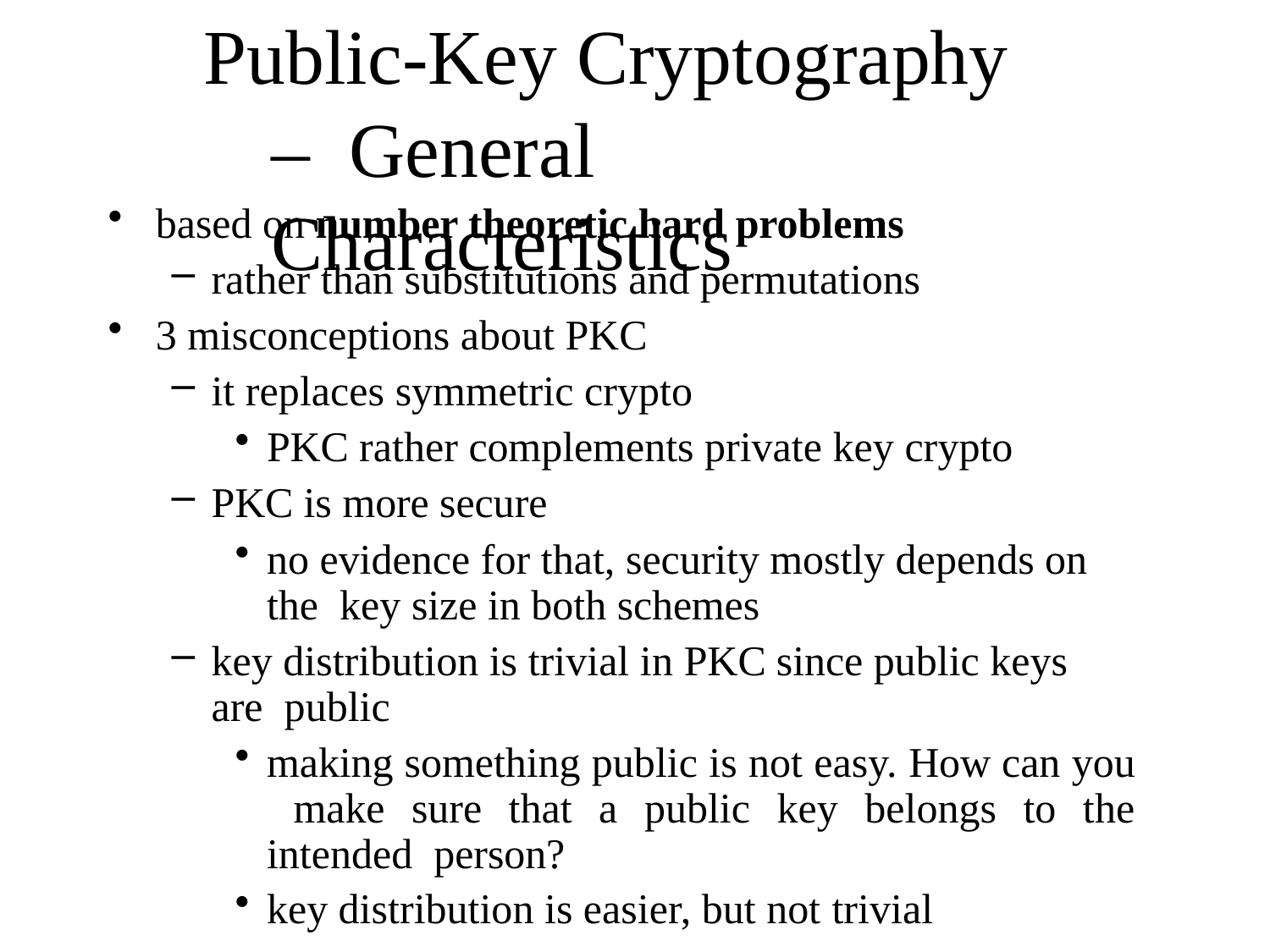

# Public-Key Cryptography –  General Characteristics
based on number theoretic hard problems
rather than substitutions and permutations
3 misconceptions about PKC
it replaces symmetric crypto
PKC rather complements private key crypto
PKC is more secure
no evidence for that, security mostly depends on the  key size in both schemes
key distribution is trivial in PKC since public keys are  public
making something public is not easy. How can you  make sure that a public key belongs to the intended  person?
key distribution is easier, but not trivial